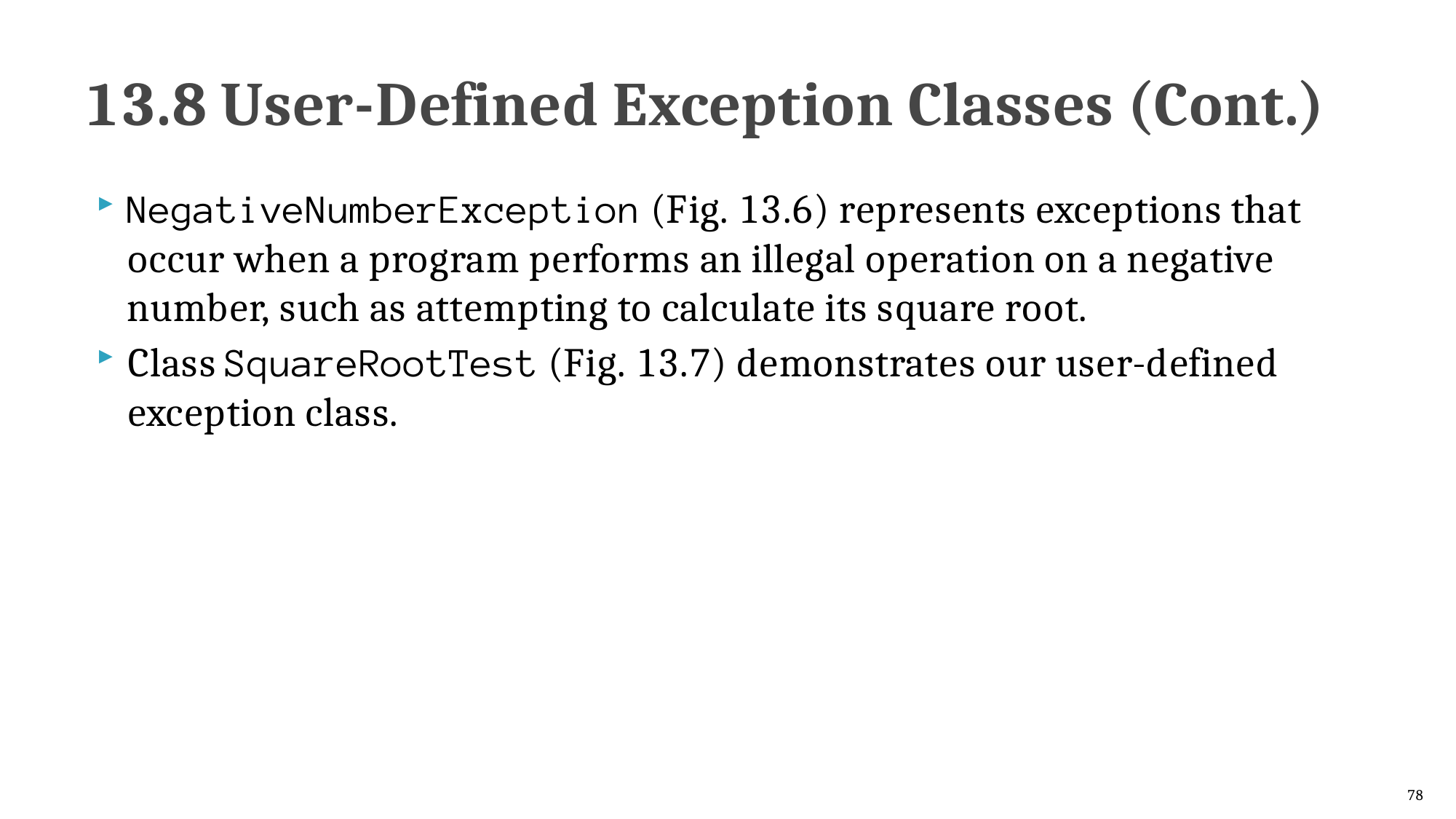

# 13.8 User-Defined Exception Classes (Cont.)
NegativeNumberException (Fig. 13.6) represents exceptions that occur when a program performs an illegal operation on a negative number, such as attempting to calculate its square root.
Class SquareRootTest (Fig. 13.7) demonstrates our user-defined exception class.

78